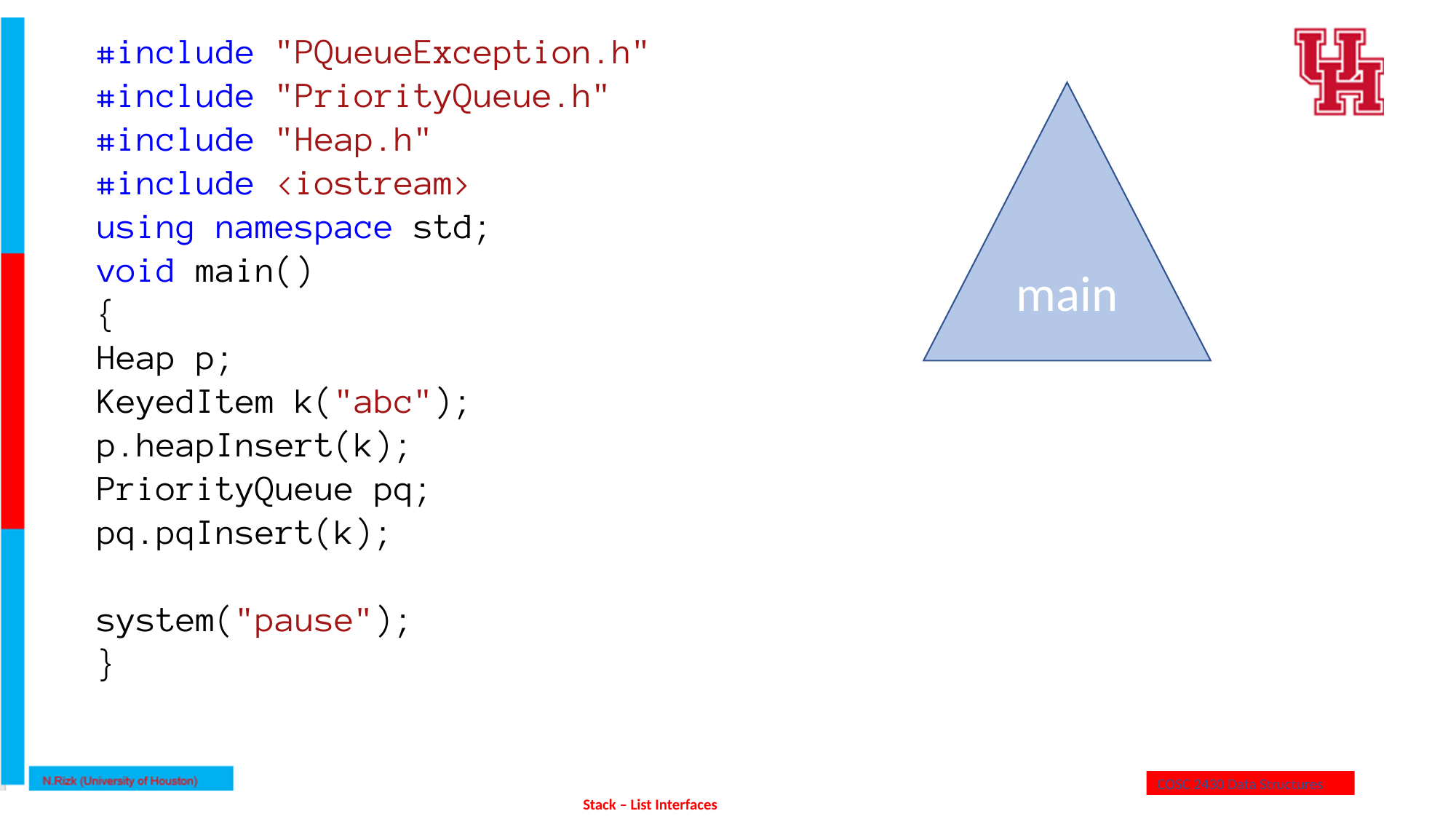

#include "PQueueException.h"
#include "PriorityQueue.h"
#include "Heap.h"
#include <iostream>
using namespace std;
void main()
{
Heap p;
KeyedItem k("abc");
p.heapInsert(k);
PriorityQueue pq;
pq.pqInsert(k);

system("pause");
}

main